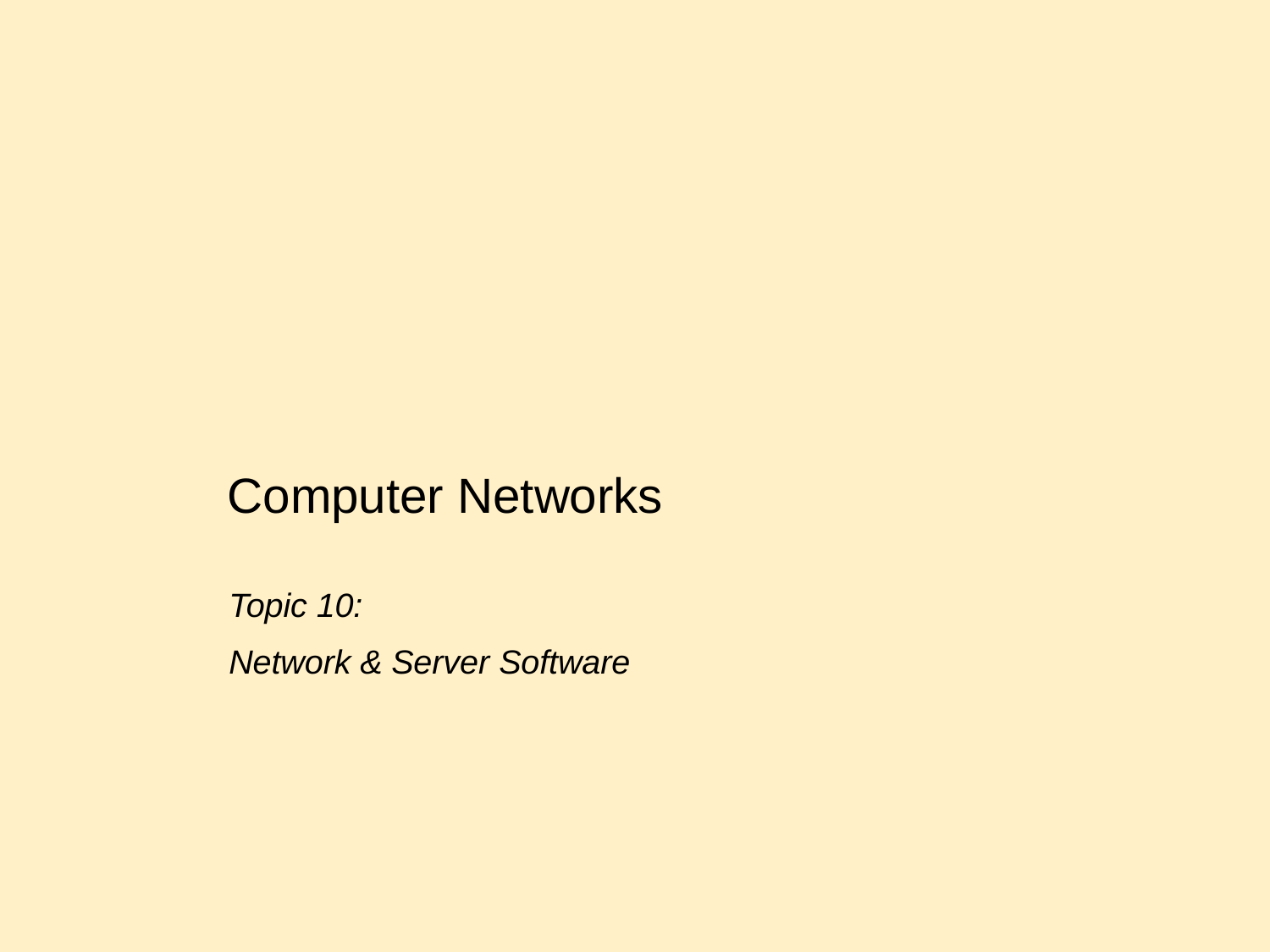

Computer Networks

Topic 10:
Network & Server Software